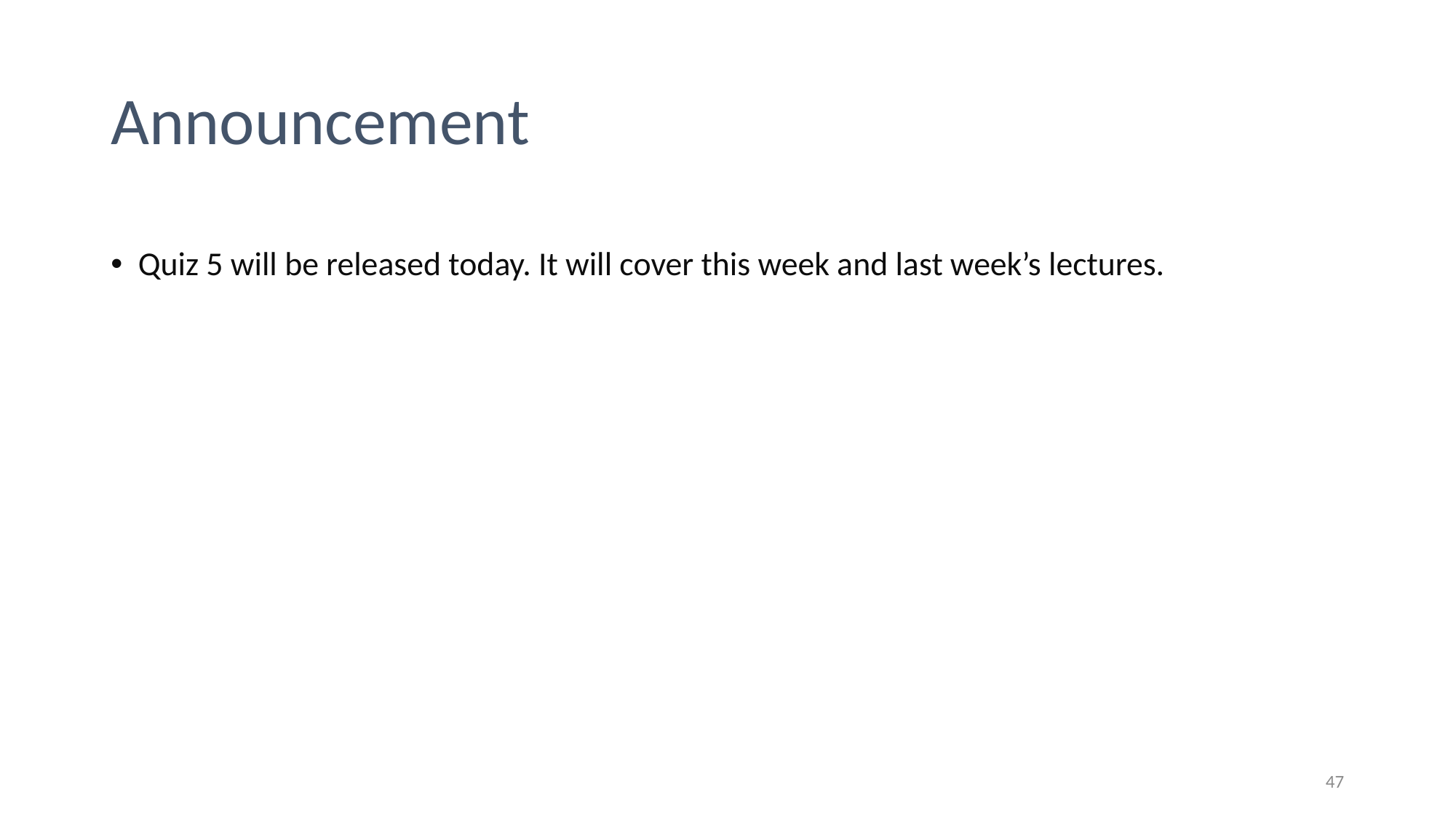

# Announcement

Quiz 5 will be released today. It will cover this week and last week’s lectures.
47